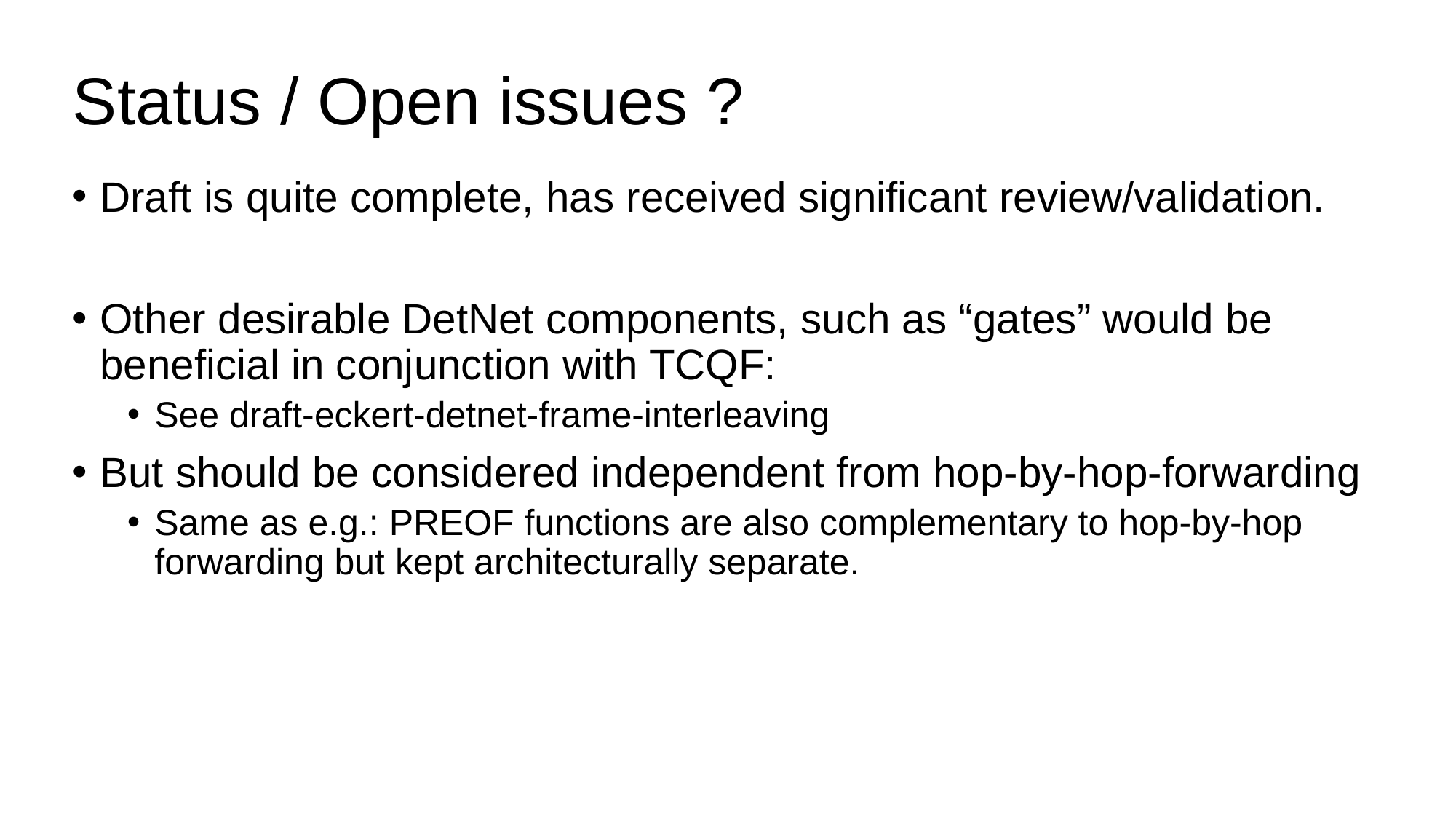

# Status / Open issues ?
Draft is quite complete, has received significant review/validation.

Other desirable DetNet components, such as “gates” would be beneficial in conjunction with TCQF:
See draft-eckert-detnet-frame-interleaving
But should be considered independent from hop-by-hop-forwarding
Same as e.g.: PREOF functions are also complementary to hop-by-hop forwarding but kept architecturally separate.